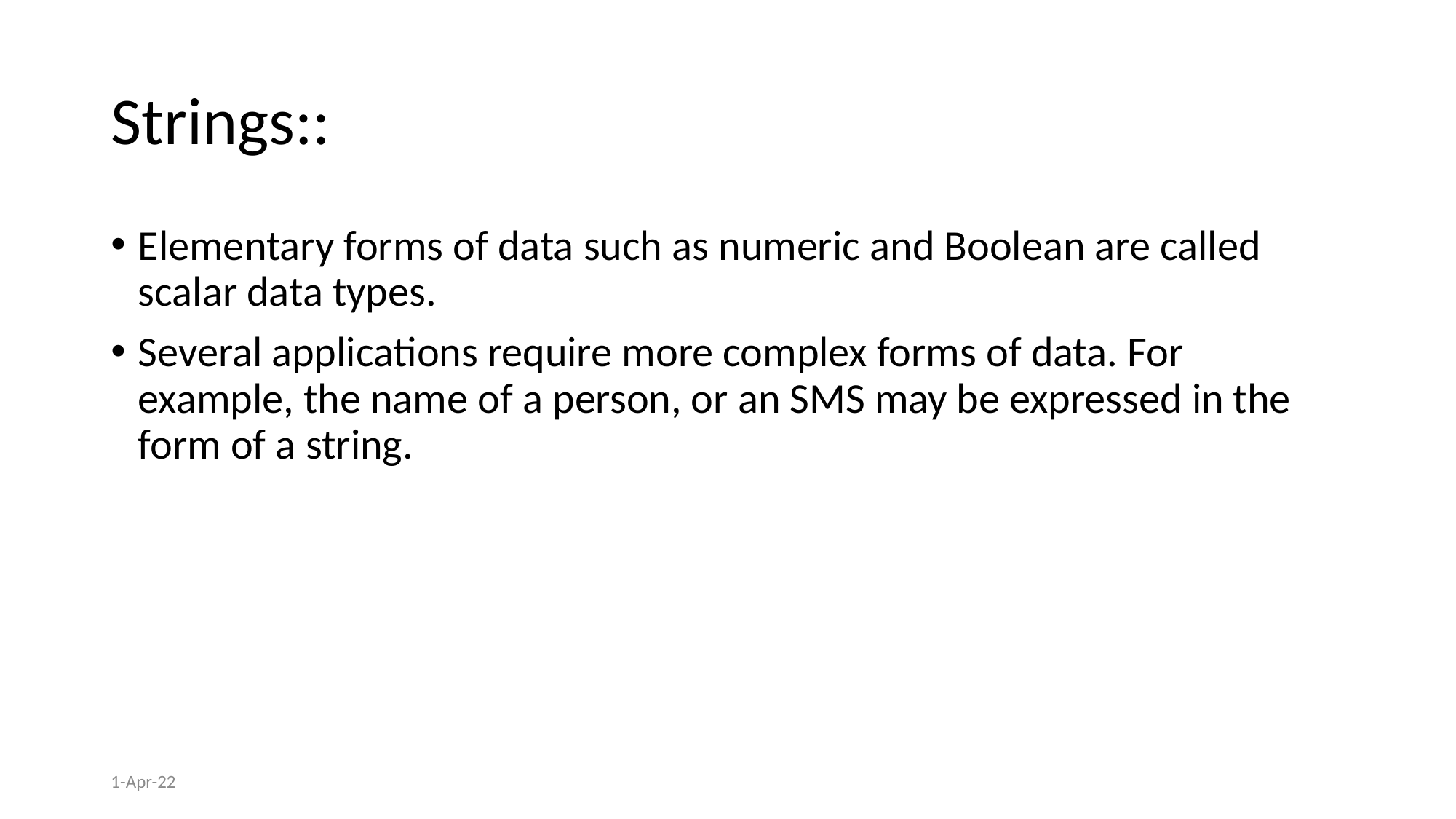

# Strings::
Elementary forms of data such as numeric and Boolean are called scalar data types.
Several applications require more complex forms of data. For example, the name of a person, or an SMS may be expressed in the form of a string.

1-Apr-22